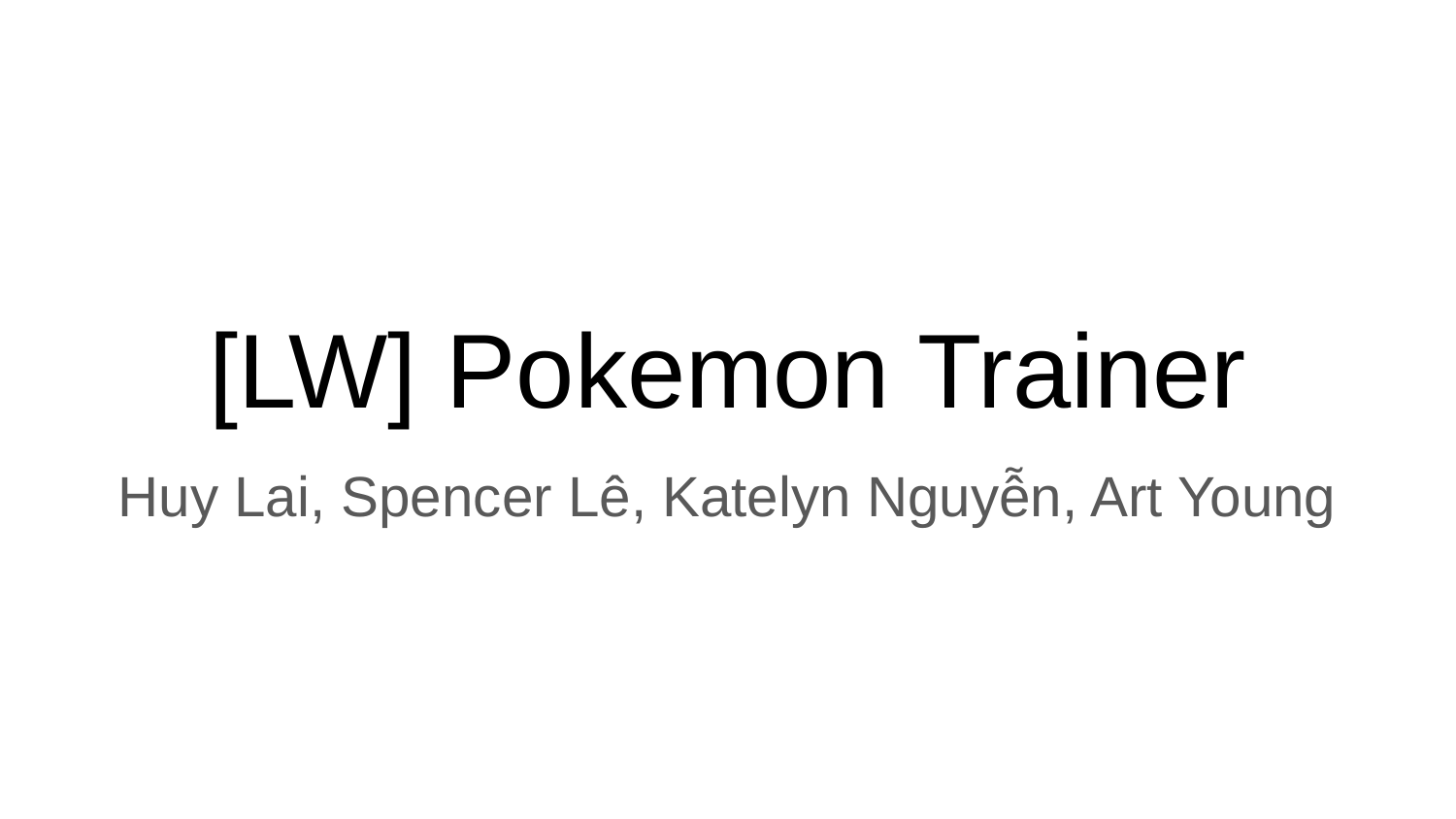

# [LW] Pokemon Trainer
Huy Lai, Spencer Lê, Katelyn Nguyễn, Art Young